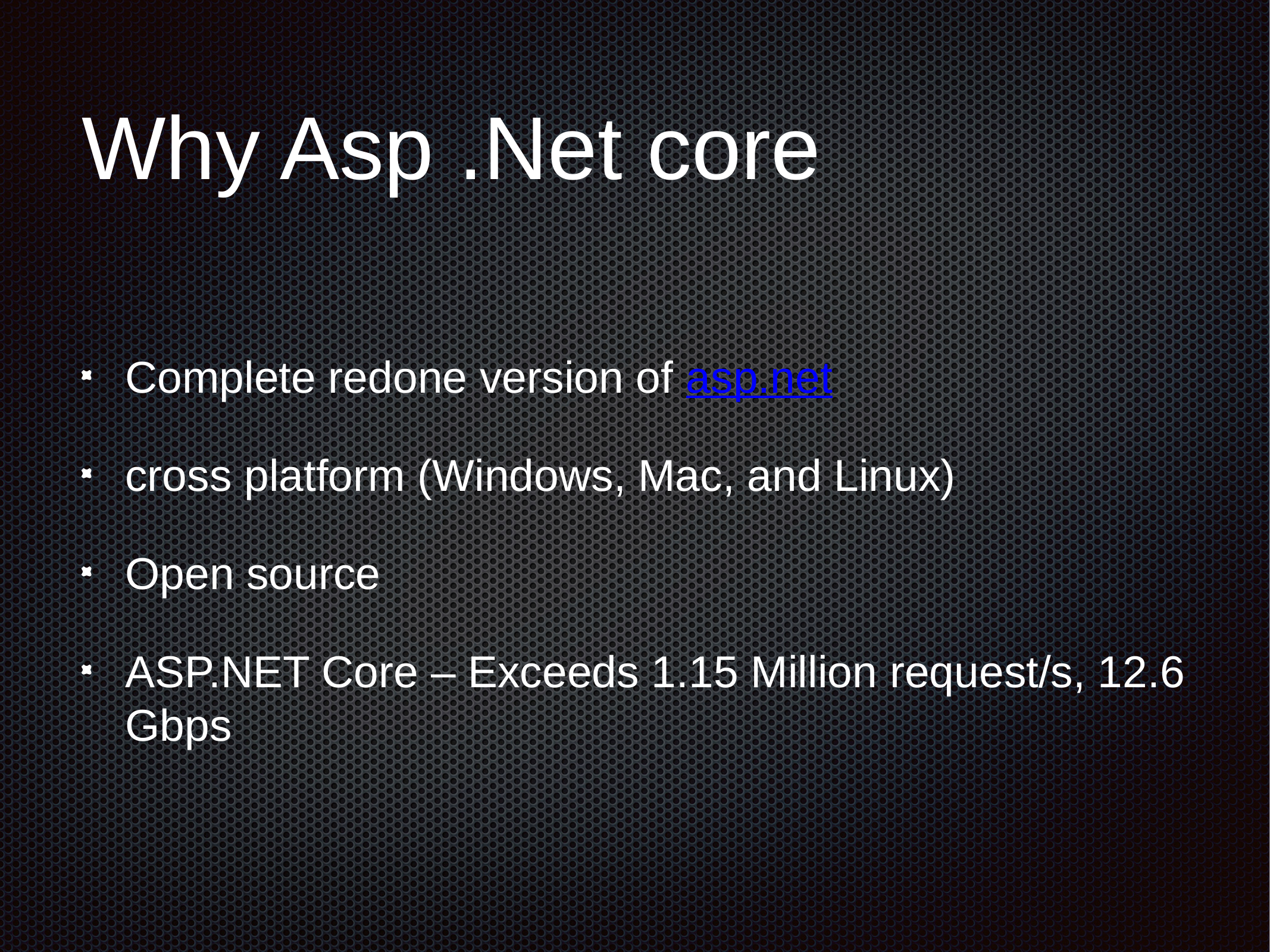

# Why Asp .Net core
Complete redone version of asp.net
cross platform (Windows, Mac, and Linux)
Open source
ASP.NET Core – Exceeds 1.15 Million request/s, 12.6 Gbps